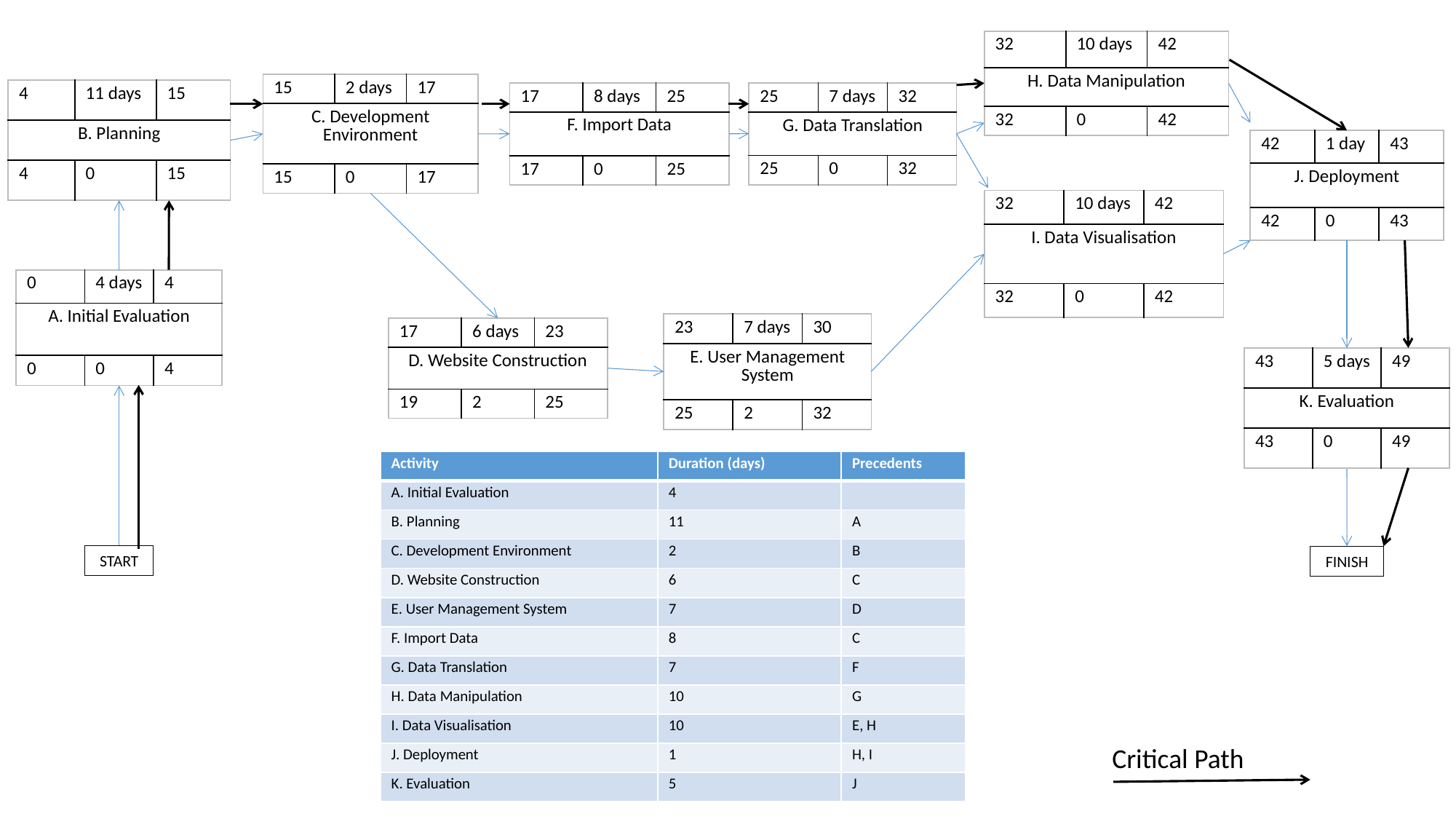

| 32 | 10 days | 42 |
| --- | --- | --- |
| H. Data Manipulation |  |  |
| 32 | 0 | 42 |
| 15 | 2 days | 17 |
| --- | --- | --- |
| C. Development Environment |  |  |
| 15 | 0 | 17 |
| 4 | 11 days | 15 |
| --- | --- | --- |
| B. Planning |  |  |
| 4 | 0 | 15 |
| 25 | 7 days | 32 |
| --- | --- | --- |
| G. Data Translation |  |  |
| 25 | 0 | 32 |
| 17 | 8 days | 25 |
| --- | --- | --- |
| F. Import Data |  |  |
| 17 | 0 | 25 |
| 42 | 1 day | 43 |
| --- | --- | --- |
| J. Deployment |  |  |
| 42 | 0 | 43 |
| 32 | 10 days | 42 |
| --- | --- | --- |
| I. Data Visualisation |  |  |
| 32 | 0 | 42 |
| 0 | 4 days | 4 |
| --- | --- | --- |
| A. Initial Evaluation |  |  |
| 0 | 0 | 4 |
| 23 | 7 days | 30 |
| --- | --- | --- |
| E. User Management System |  |  |
| 25 | 2 | 32 |
| 17 | 6 days | 23 |
| --- | --- | --- |
| D. Website Construction |  |  |
| 19 | 2 | 25 |
| 43 | 5 days | 49 |
| --- | --- | --- |
| K. Evaluation |  |  |
| 43 | 0 | 49 |
| Activity | Duration (days) | Precedents |
| --- | --- | --- |
| A. Initial Evaluation | 4 |  |
| B. Planning | 11 | A |
| C. Development Environment | 2 | B |
| D. Website Construction | 6 | C |
| E. User Management System | 7 | D |
| F. Import Data | 8 | C |
| G. Data Translation | 7 | F |
| H. Data Manipulation | 10 | G |
| I. Data Visualisation | 10 | E, H |
| J. Deployment | 1 | H, I |
| K. Evaluation | 5 | J |
START
FINISH
Critical Path